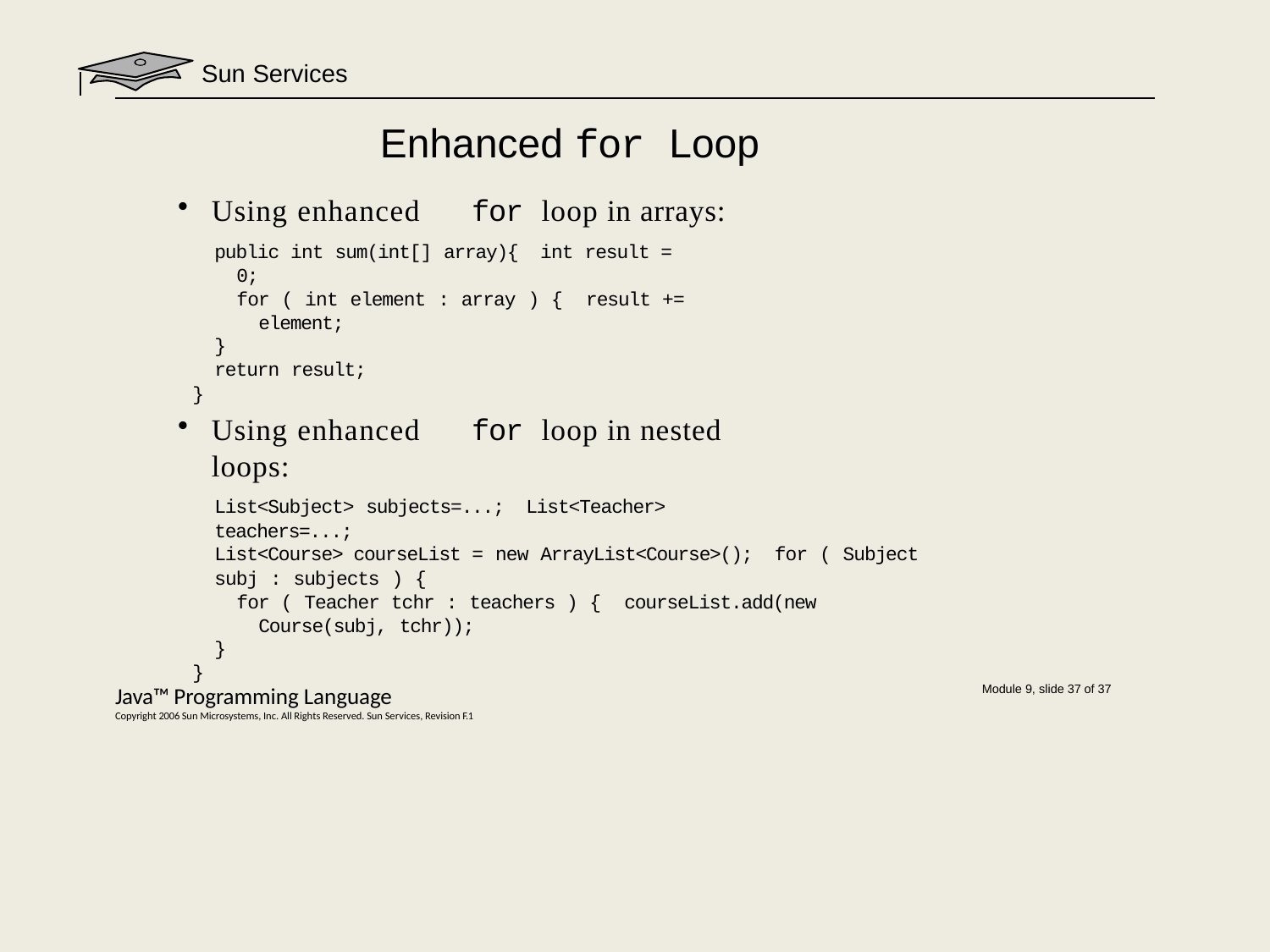

Sun Services

# Enhanced for Loop
Using enhanced	for loop in arrays:
public int sum(int[] array){  int result = 0;
for ( int element : array ) {  result += element;
}
return result;
}
Using enhanced	for loop in nested loops:
List<Subject> subjects=...;  List<Teacher> teachers=...;
List<Course> courseList = new ArrayList<Course>();  for ( Subject subj : subjects ) {
for ( Teacher tchr : teachers ) {  courseList.add(new Course(subj, tchr));
}
}
Java™ Programming Language
Copyright 2006 Sun Microsystems, Inc. All Rights Reserved. Sun Services, Revision F.1
Module 9, slide 37 of 37